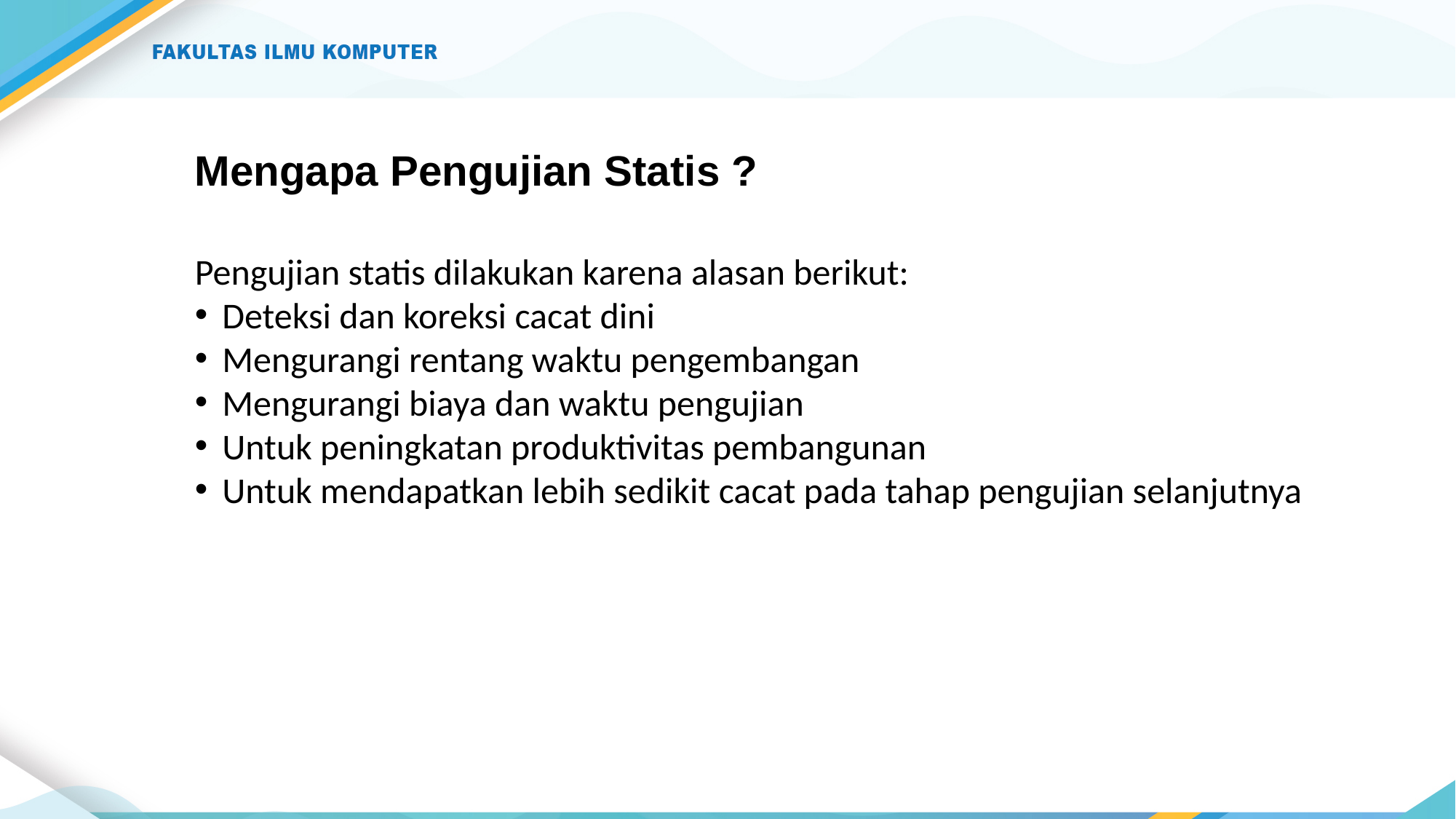

# Mengapa Pengujian Statis ?
Pengujian statis dilakukan karena alasan berikut:
Deteksi dan koreksi cacat dini
Mengurangi rentang waktu pengembangan
Mengurangi biaya dan waktu pengujian
Untuk peningkatan produktivitas pembangunan
Untuk mendapatkan lebih sedikit cacat pada tahap pengujian selanjutnya